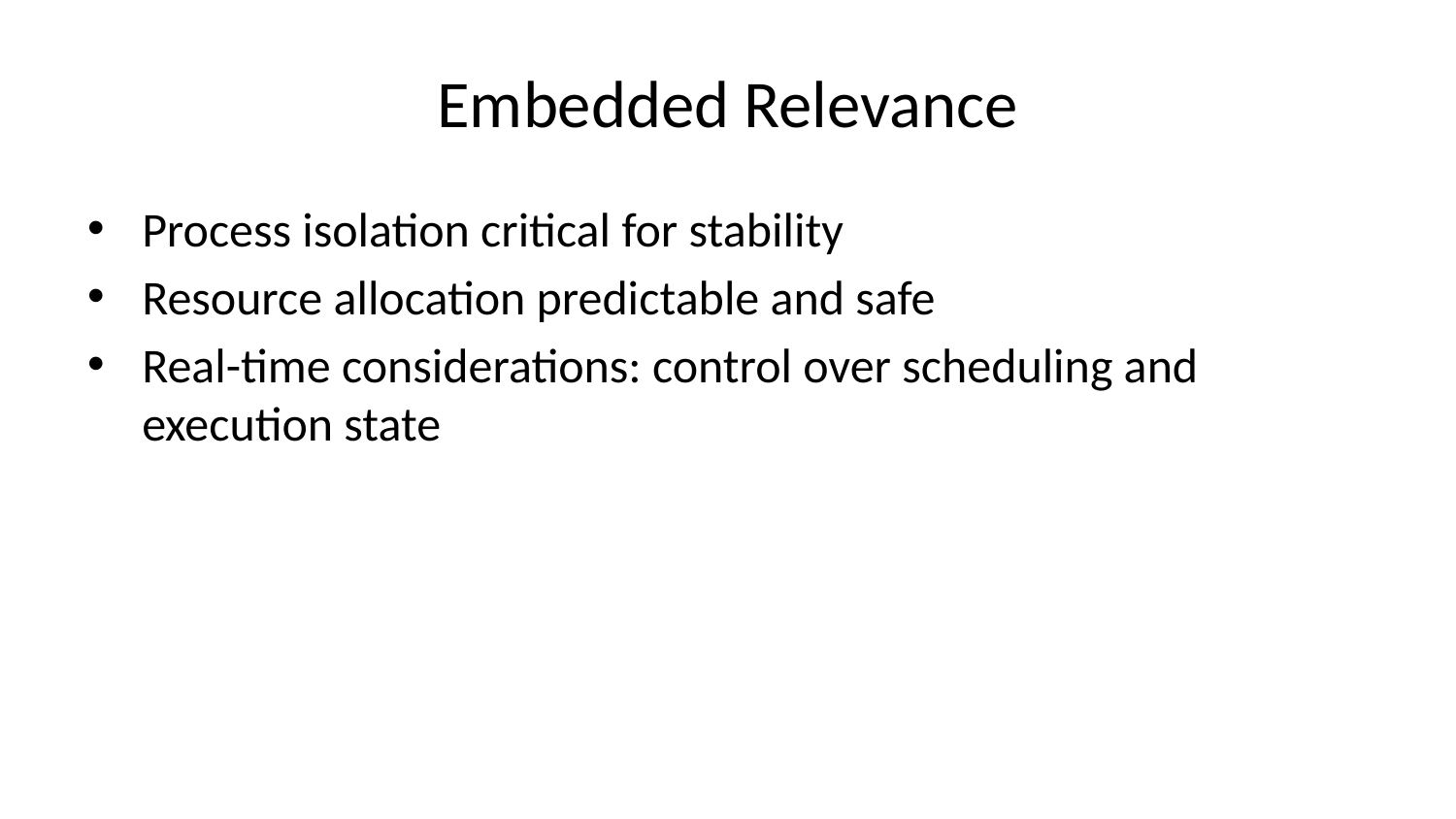

# Embedded Relevance
Process isolation critical for stability
Resource allocation predictable and safe
Real-time considerations: control over scheduling and execution state